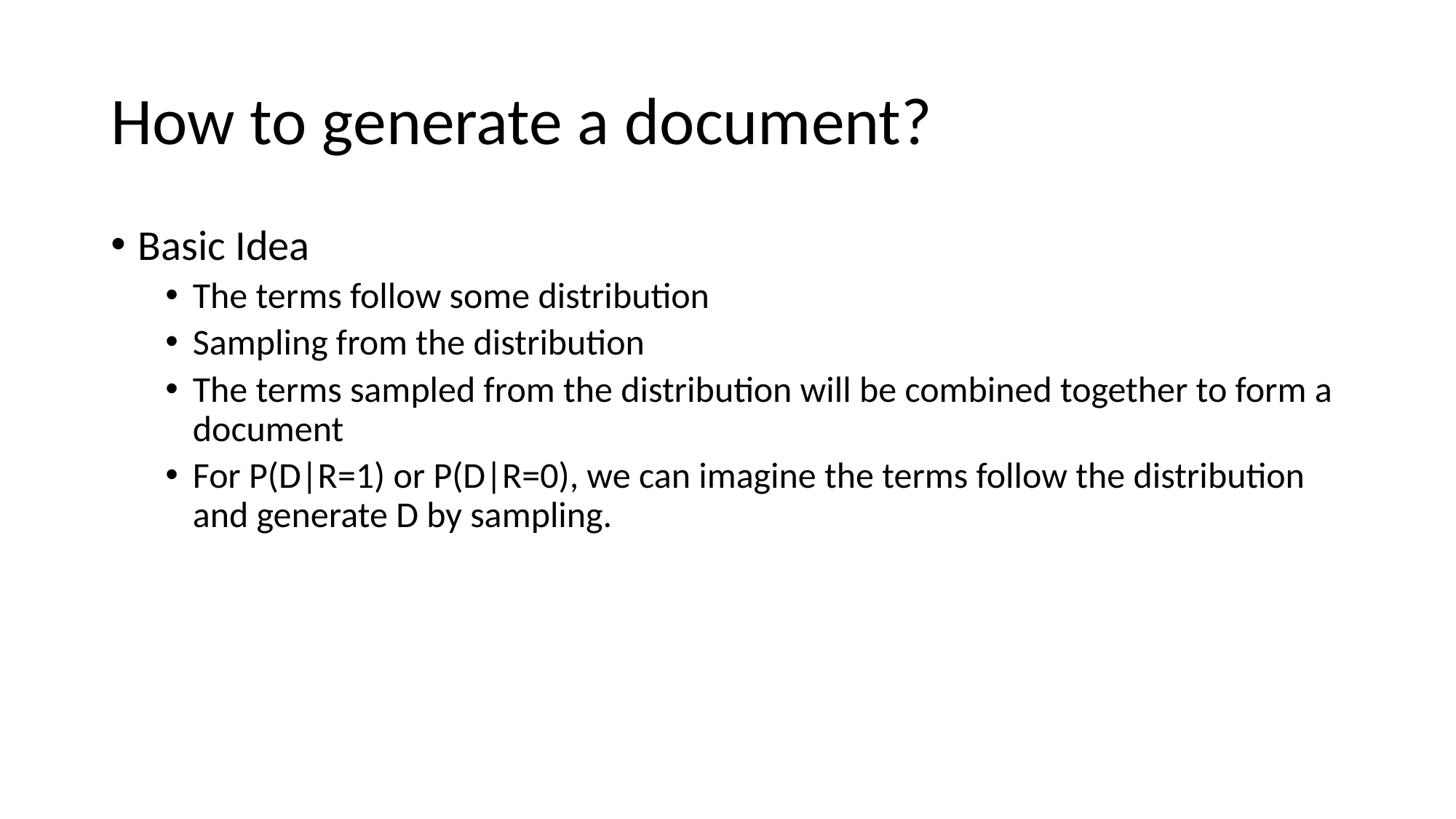

# How to generate a document?
Basic Idea
The terms follow some distribution
Sampling from the distribution
The terms sampled from the distribution will be combined together to form a document
For P(D|R=1) or P(D|R=0), we can imagine the terms follow the distribution and generate D by sampling.